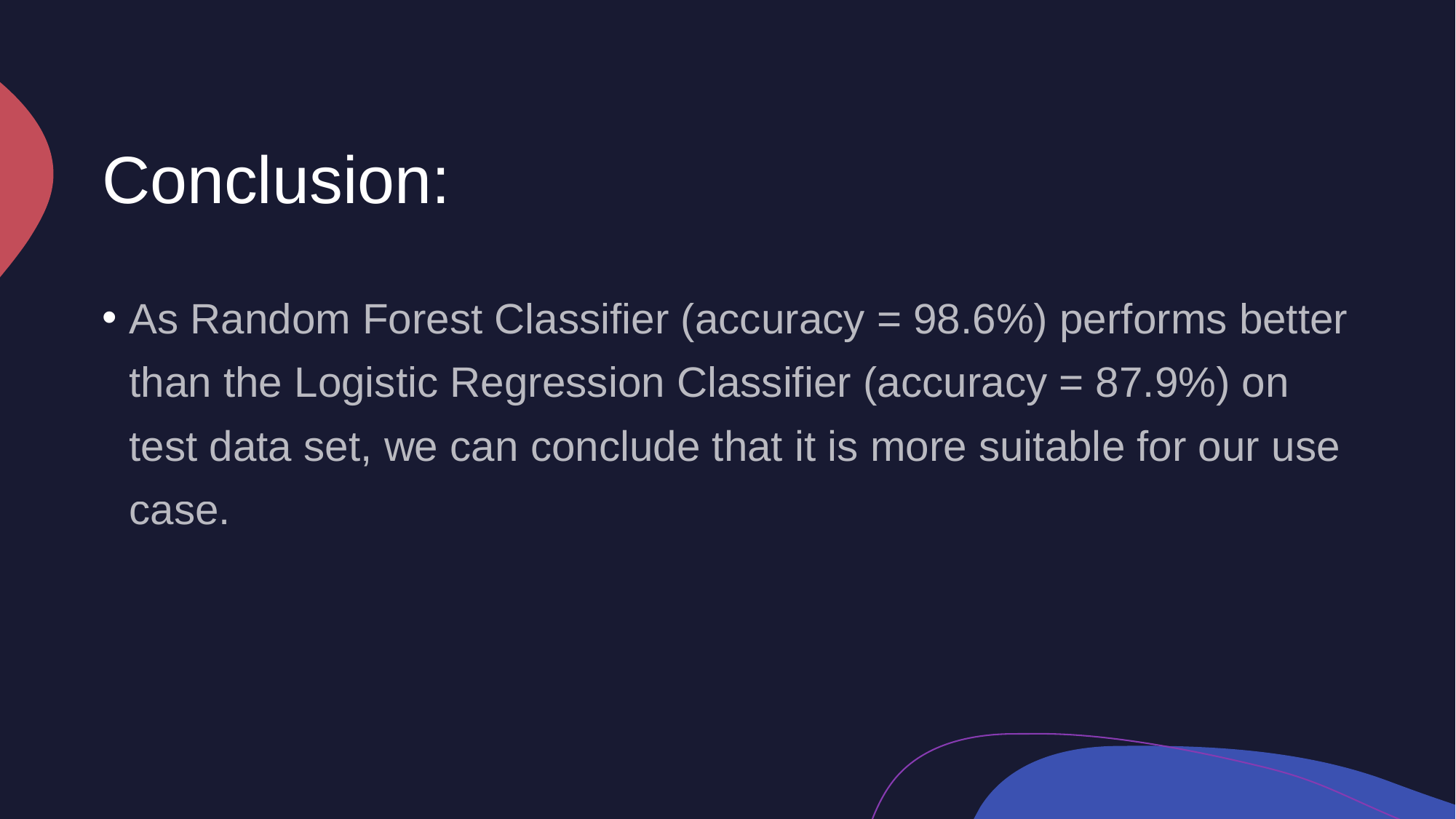

# Conclusion:
As Random Forest Classifier (accuracy = 98.6%) performs better than the Logistic Regression Classifier (accuracy = 87.9%) on test data set, we can conclude that it is more suitable for our use case.